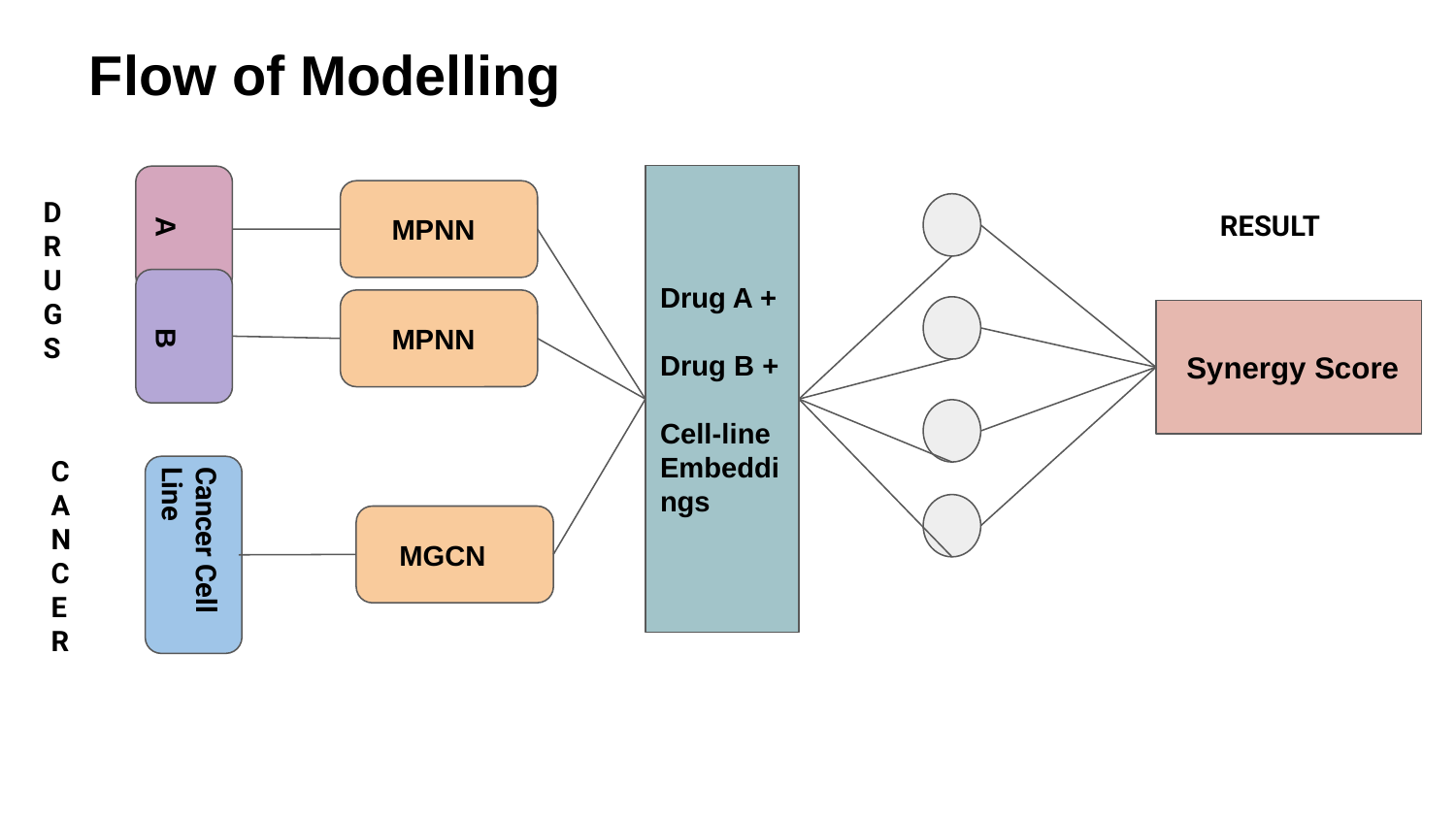

# Flow of Modelling
Drug A +

Drug B +

Cell-line Embeddings
D
R
U
G
S
    MPNN

    A
      RESULT

     B
    MPNN

  Synergy Score

C
A
N
C
E
R

Cancer Cell Line
   MGCN